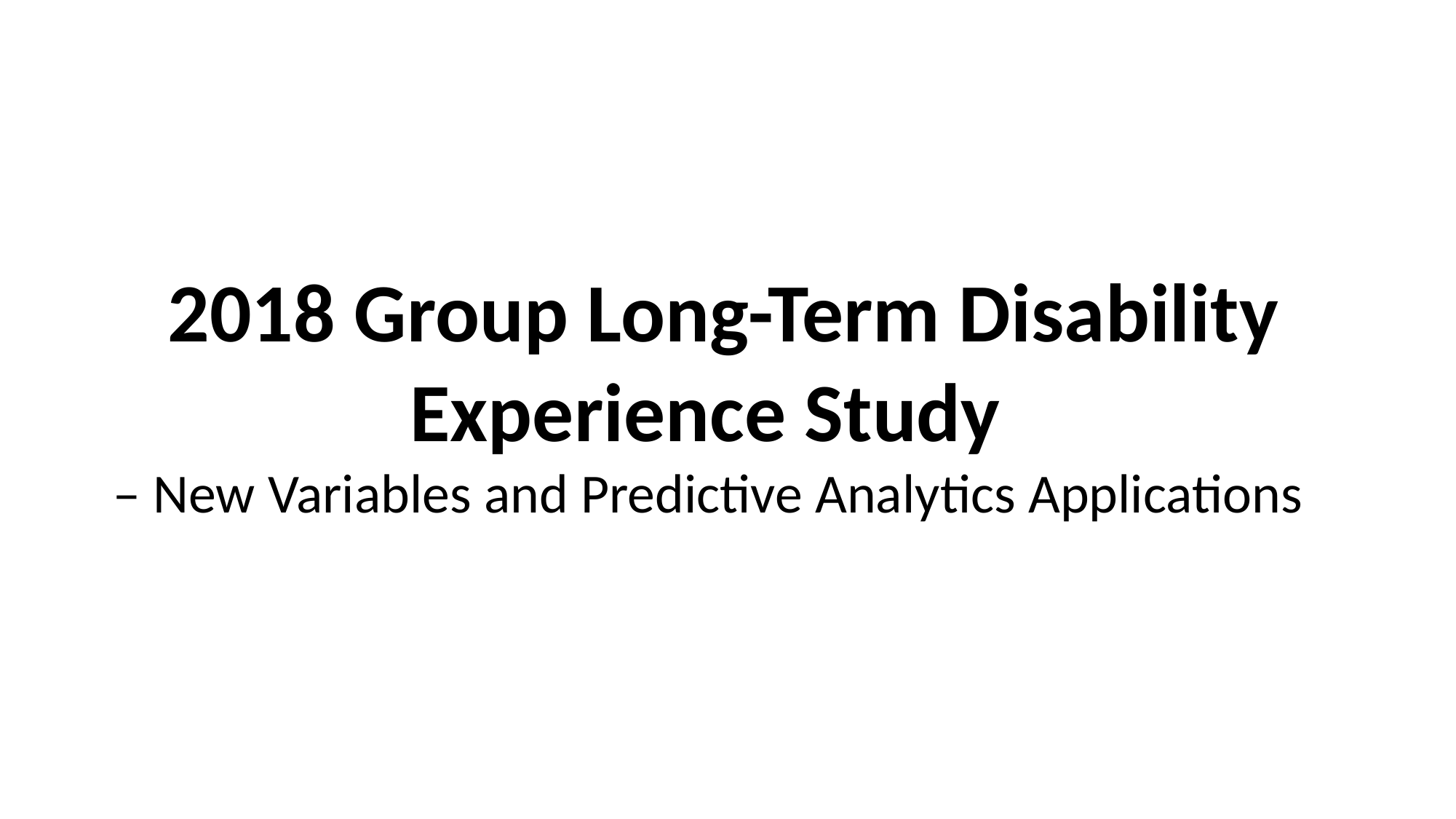

# 2018 Group Long-Term Disability Experience Study – New Variables and Predictive Analytics Applications